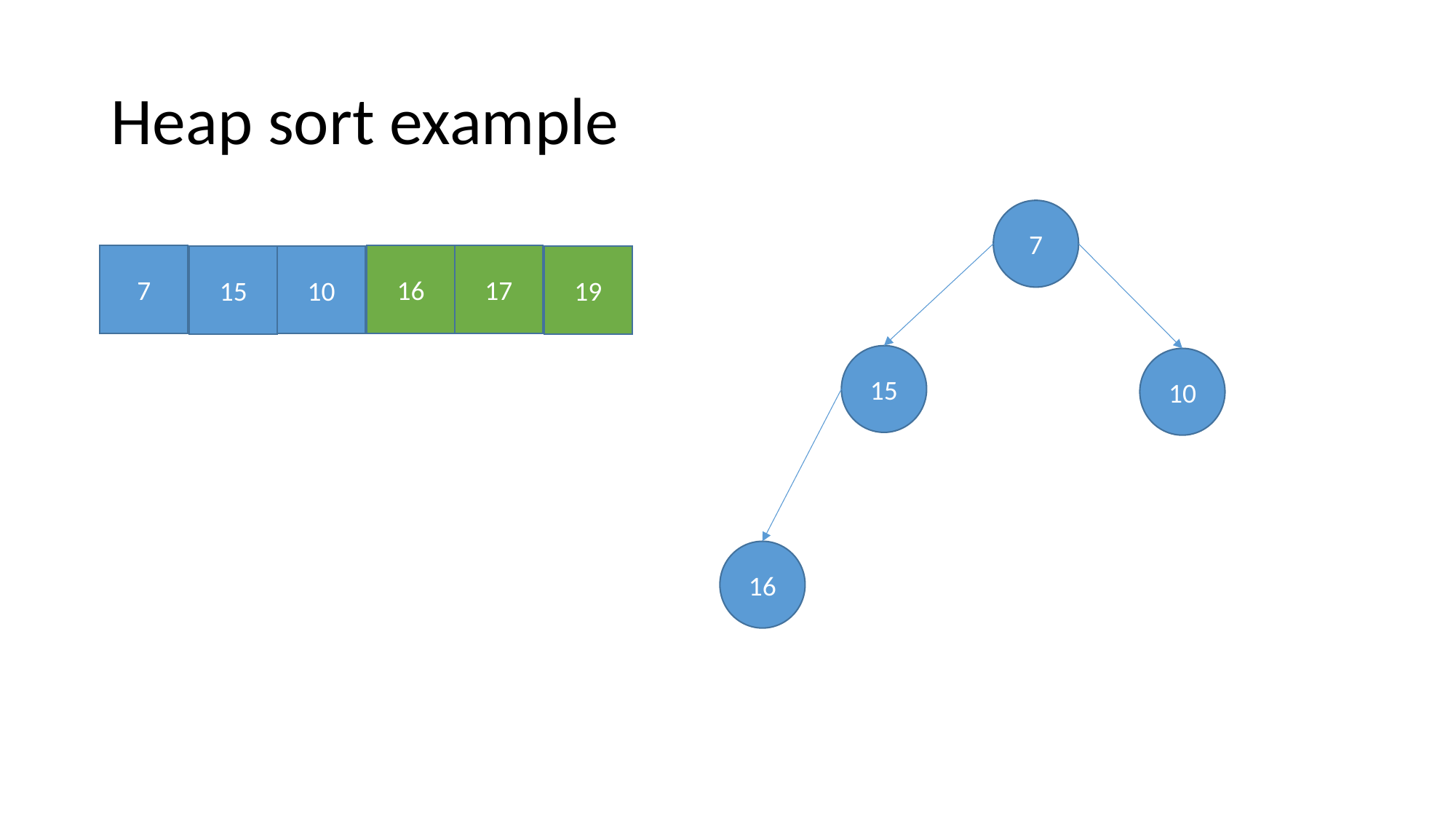

# Heap sort example
7
7
16
17
10
15
19
15
10
16